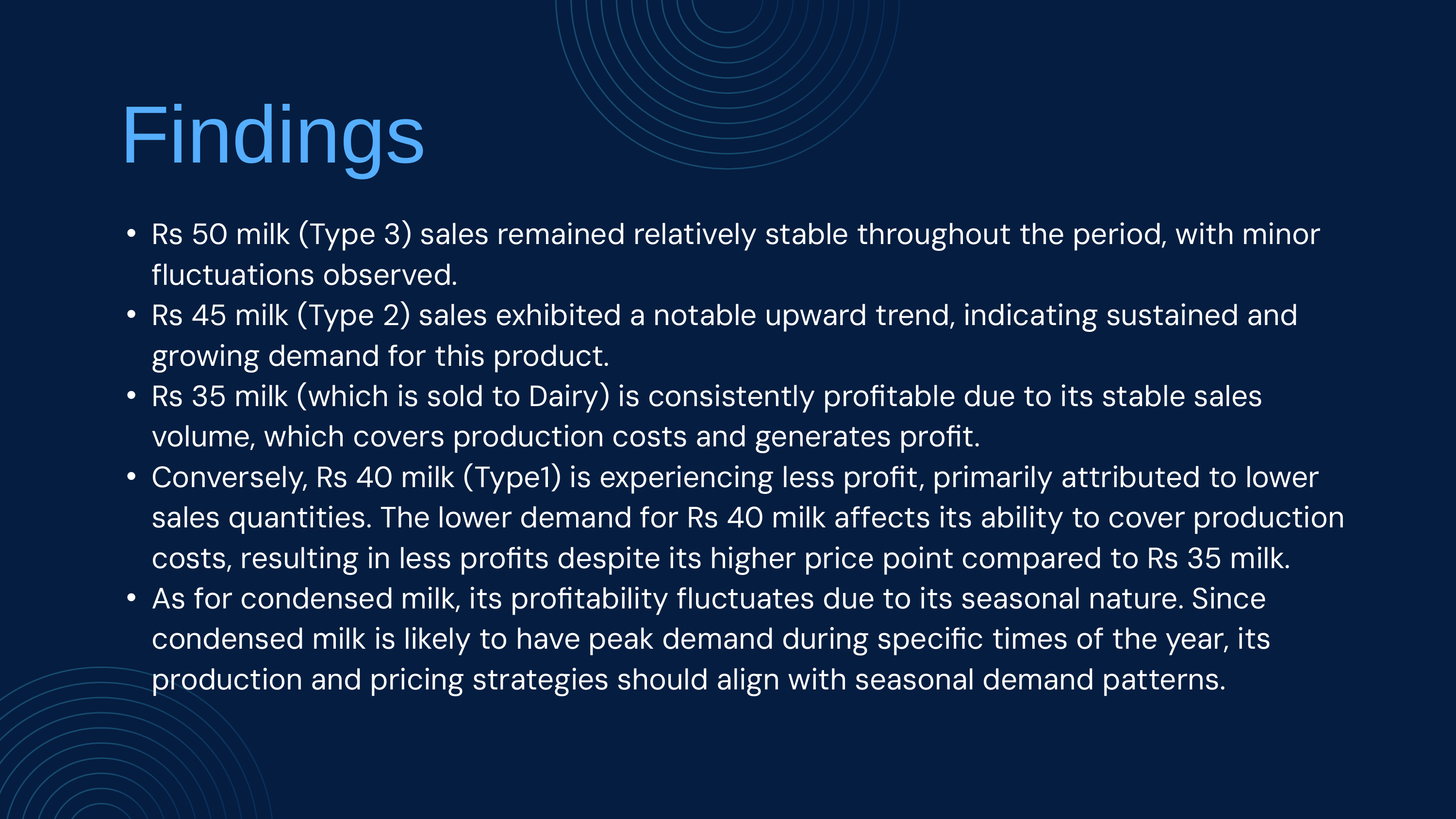

Findings
Rs 50 milk (Type 3) sales remained relatively stable throughout the period, with minor fluctuations observed.
Rs 45 milk (Type 2) sales exhibited a notable upward trend, indicating sustained and growing demand for this product.
Rs 35 milk (which is sold to Dairy) is consistently profitable due to its stable sales volume, which covers production costs and generates profit.
Conversely, Rs 40 milk (Type1) is experiencing less profit, primarily attributed to lower sales quantities. The lower demand for Rs 40 milk affects its ability to cover production costs, resulting in less profits despite its higher price point compared to Rs 35 milk.
As for condensed milk, its profitability fluctuates due to its seasonal nature. Since condensed milk is likely to have peak demand during specific times of the year, its production and pricing strategies should align with seasonal demand patterns.